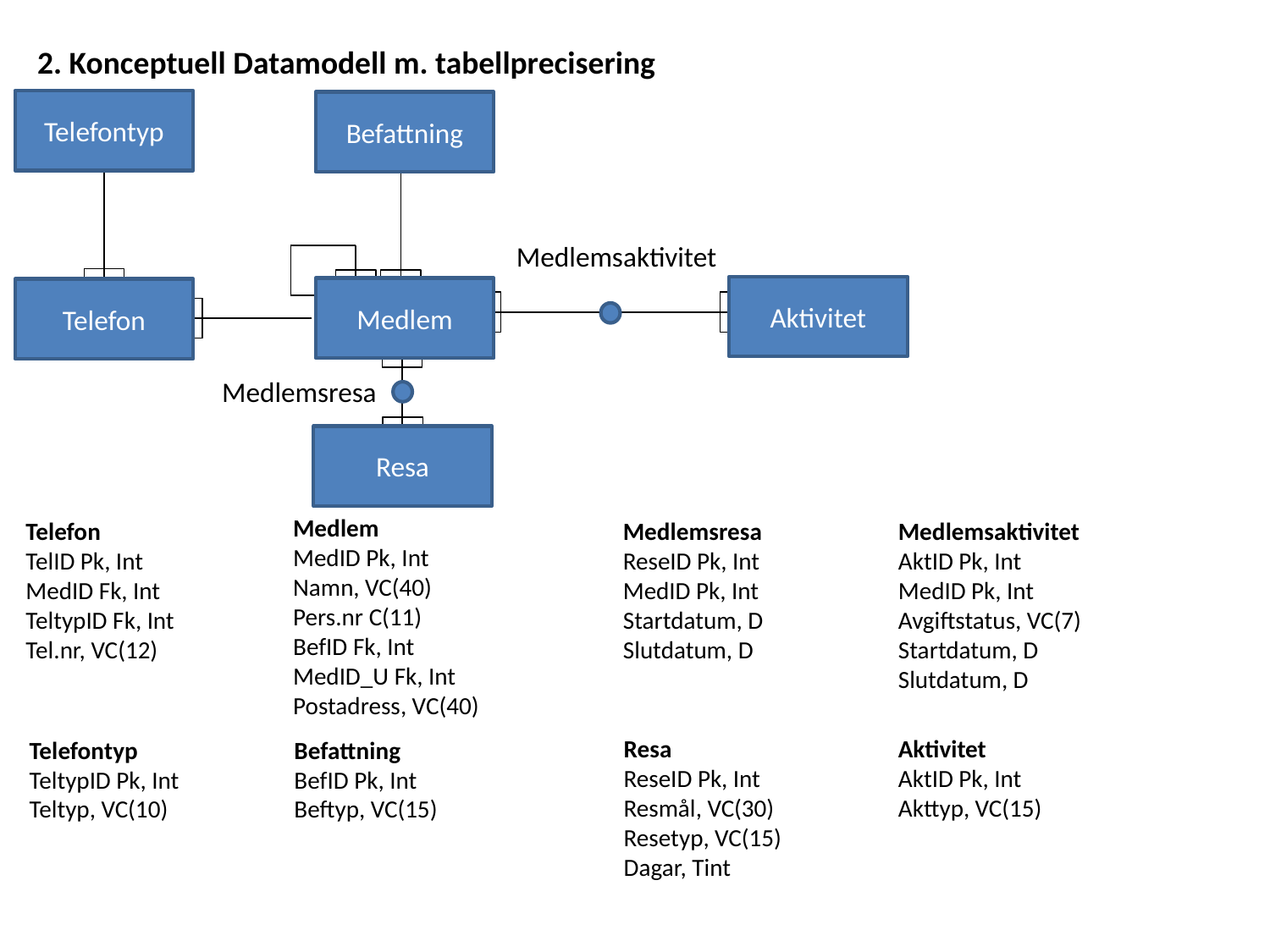

2. Konceptuell Datamodell m. tabellprecisering
Telefontyp
Befattning

Medlemsaktivitet

Aktivitet
Medlem
Telefon

Medlemsresa

Resa
Medlem
MedID Pk, Int
Namn, VC(40)
Pers.nr C(11)
BefID Fk, Int
MedID_U Fk, Int
Postadress, VC(40)
Telefon
TelID Pk, Int
MedID Fk, Int
TeltypID Fk, Int
Tel.nr, VC(12)
Medlemsresa
ReseID Pk, Int
MedID Pk, Int
Startdatum, D
Slutdatum, D
Medlemsaktivitet
AktID Pk, Int
MedID Pk, Int
Avgiftstatus, VC(7)
Startdatum, D
Slutdatum, D
Resa
ReseID Pk, Int
Resmål, VC(30)
Resetyp, VC(15)
Dagar, Tint
Aktivitet
AktID Pk, Int
Akttyp, VC(15)
Telefontyp
TeltypID Pk, Int
Teltyp, VC(10)
Befattning
BefID Pk, Int
Beftyp, VC(15)